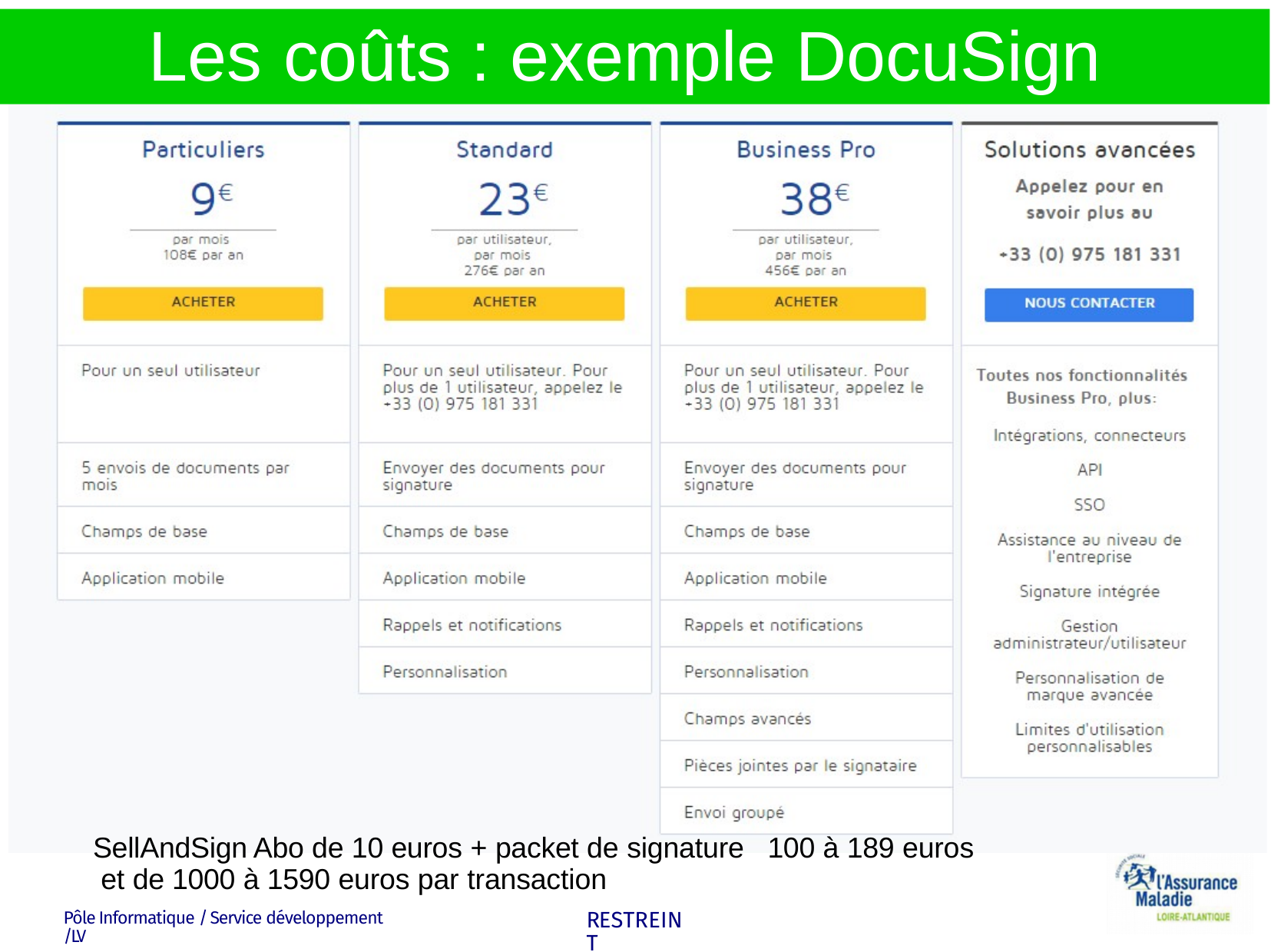

# Les	coûts	: exemple DocuSign

SellAndSign Abo de 10 euros + packet de signature	100 à 189 euros  et de 1000 à 1590 euros par transaction
Pôle Informatique / Service développement /LV
RESTREINT